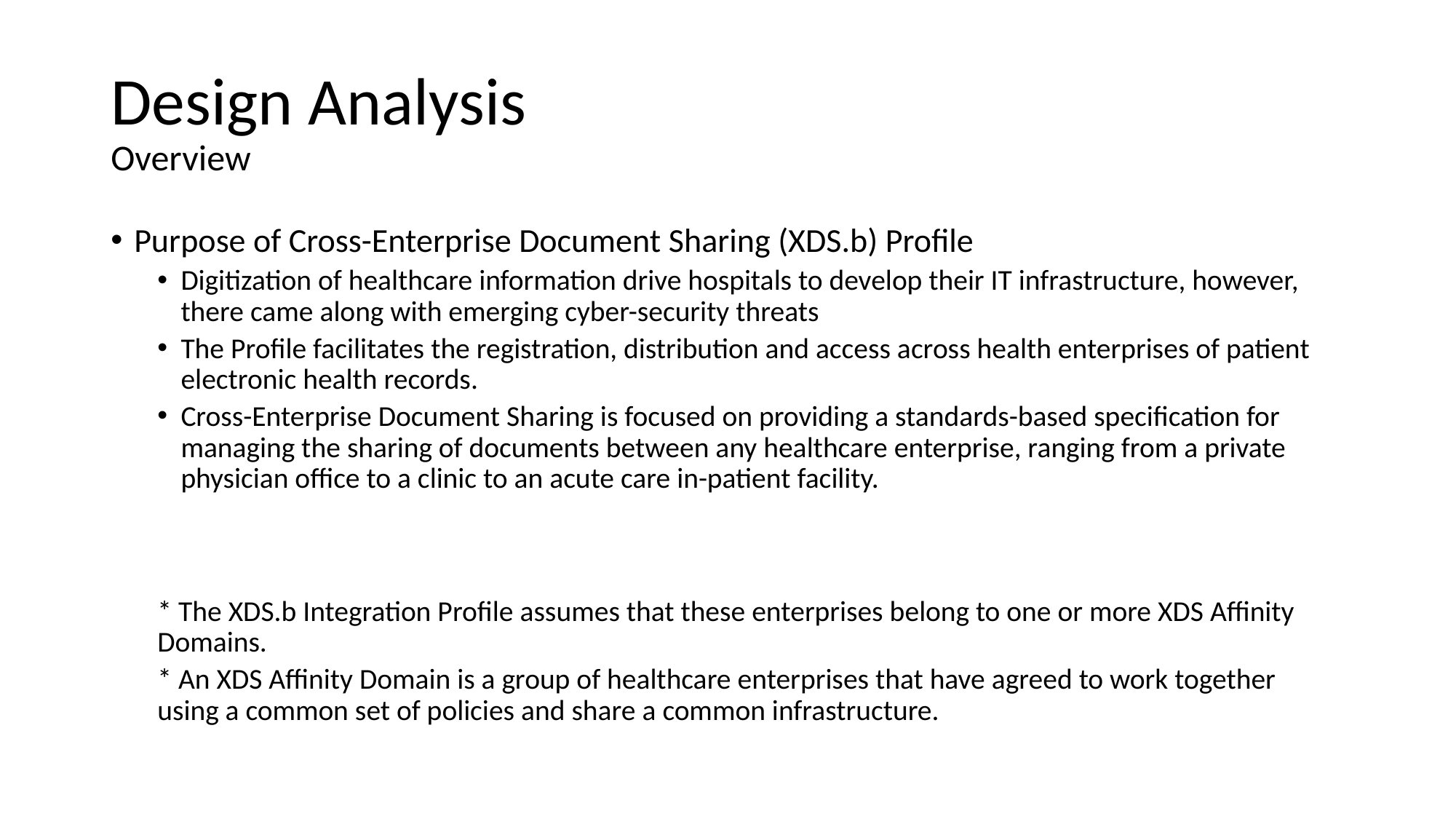

# Design Analysis Overview
Purpose of Cross-Enterprise Document Sharing (XDS.b) Profile
Digitization of healthcare information drive hospitals to develop their IT infrastructure, however, there came along with emerging cyber-security threats
The Profile facilitates the registration, distribution and access across health enterprises of patient electronic health records.
Cross-Enterprise Document Sharing is focused on providing a standards-based specification for managing the sharing of documents between any healthcare enterprise, ranging from a private physician office to a clinic to an acute care in-patient facility.

* The XDS.b Integration Profile assumes that these enterprises belong to one or more XDS Affinity Domains.
* An XDS Affinity Domain is a group of healthcare enterprises that have agreed to work together using a common set of policies and share a common infrastructure.